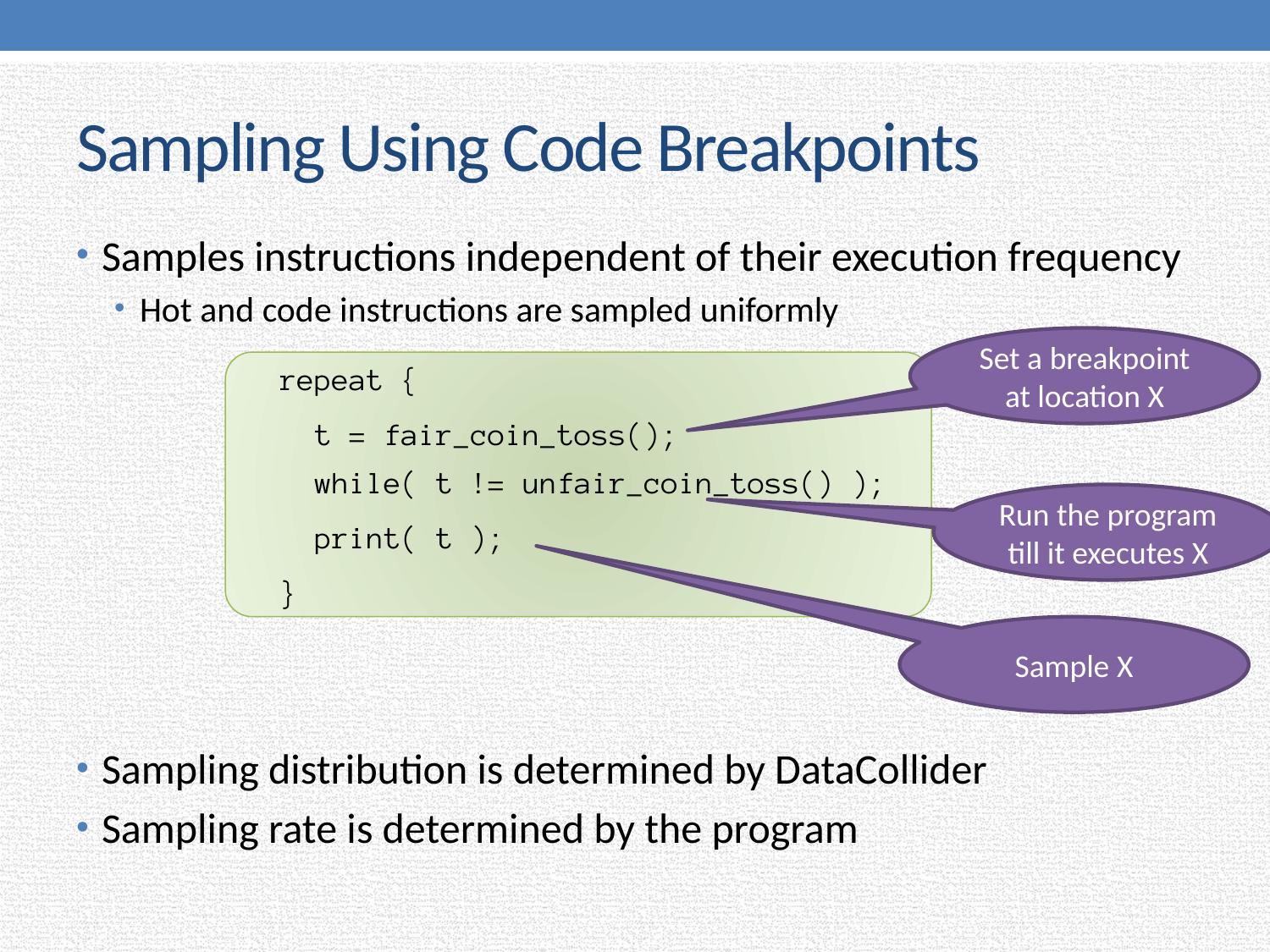

# Sampling Using Code Breakpoints
Samples instructions independent of their execution frequency
Hot and code instructions are sampled uniformly

Sampling distribution is determined by DataCollider
Sampling rate is determined by the program
Set a breakpoint at location X
  repeat {

    t = fair_coin_toss();

    while( t != unfair_coin_toss() );

    print( t );

  }
Run the program till it executes X
Sample X